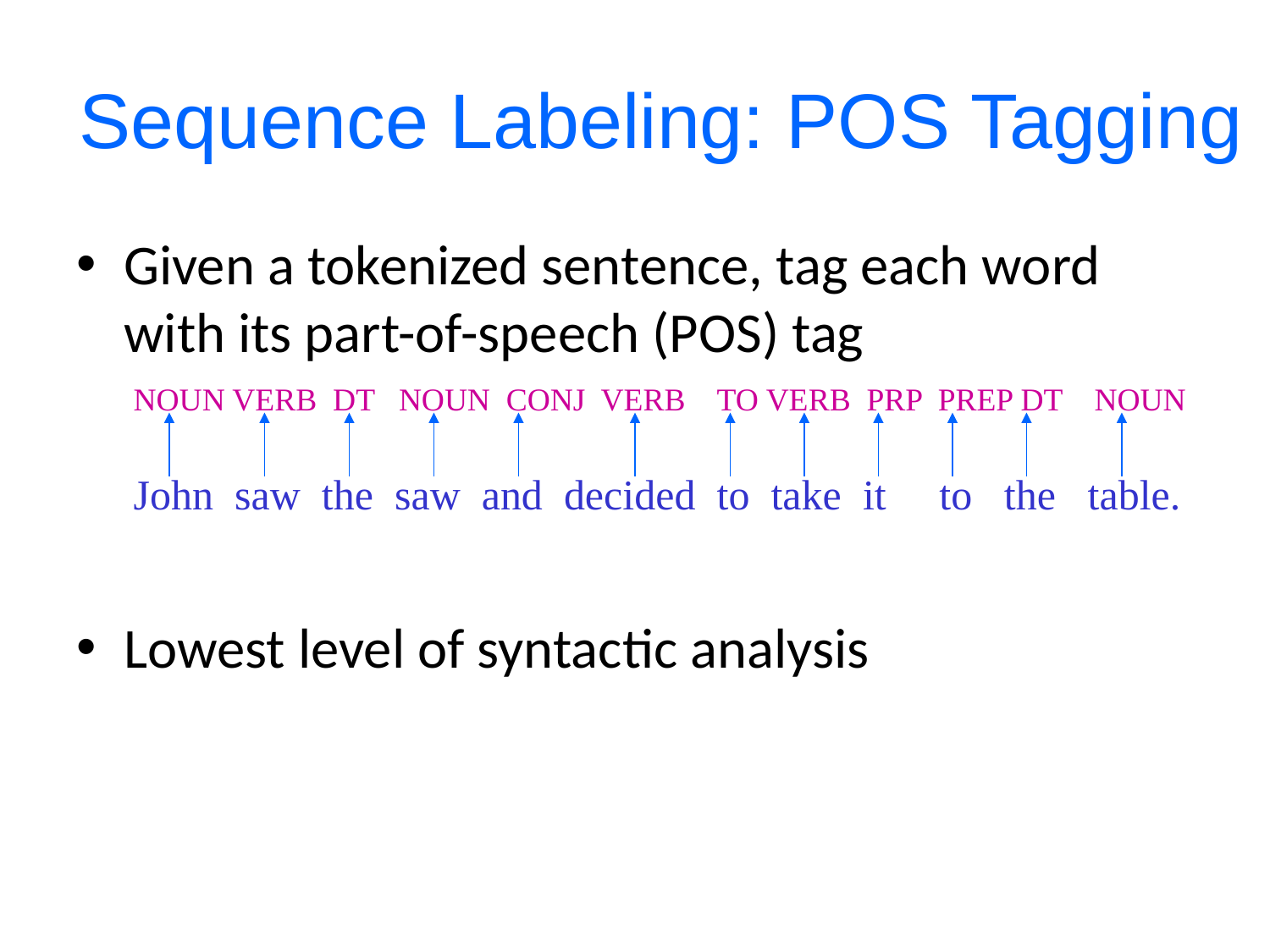

# Sequence Labeling: POS Tagging
Given a tokenized sentence, tag each word with its part-of-speech (POS) tag

Lowest level of syntactic analysis

NOUN VERB  DT   NOUN  CONJ  VERB    TO VERB  PRP  PREP DT    NOUN

John  saw  the  saw  and  decided  to  take  it     to   the   table.